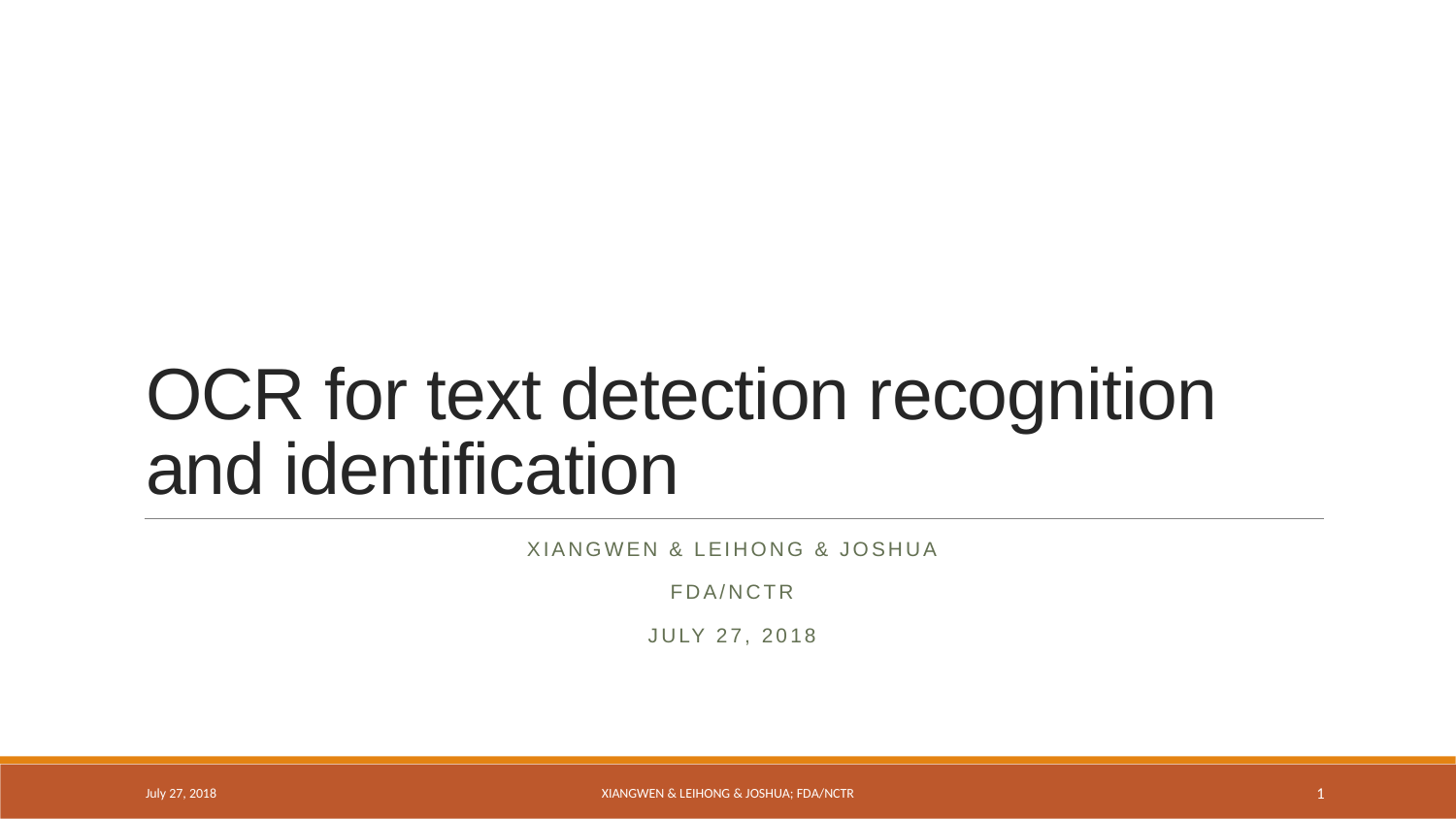

# OCR for text detection recognition and identification
Xiangwen & Leihong & Joshua
FDA/NCTR
July 27, 2018

July 27, 2018
Xiangwen & Leihong & Joshua; FDA/NCTR
1